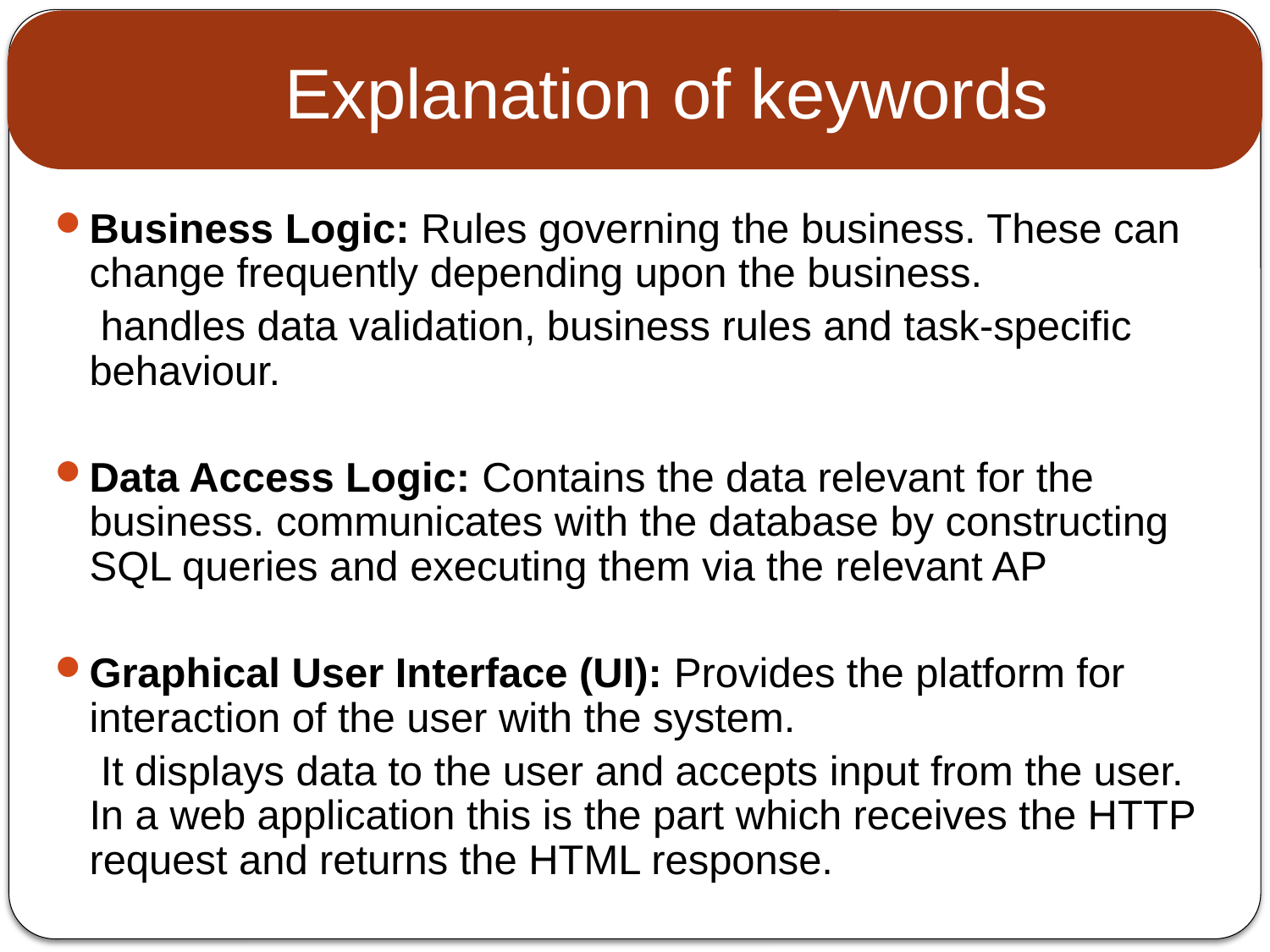

# Explanation of keywords
Business Logic: Rules governing the business. These can change frequently depending upon the business.
    handles data validation, business rules and task-specific behaviour.

Data Access Logic: Contains the data relevant for the business. communicates with the database by constructing SQL queries and executing them via the relevant AP

Graphical User Interface (UI): Provides the platform for interaction of the user with the system.
    It displays data to the user and accepts input from the user. In a web application this is the part which receives the HTTP request and returns the HTML response.